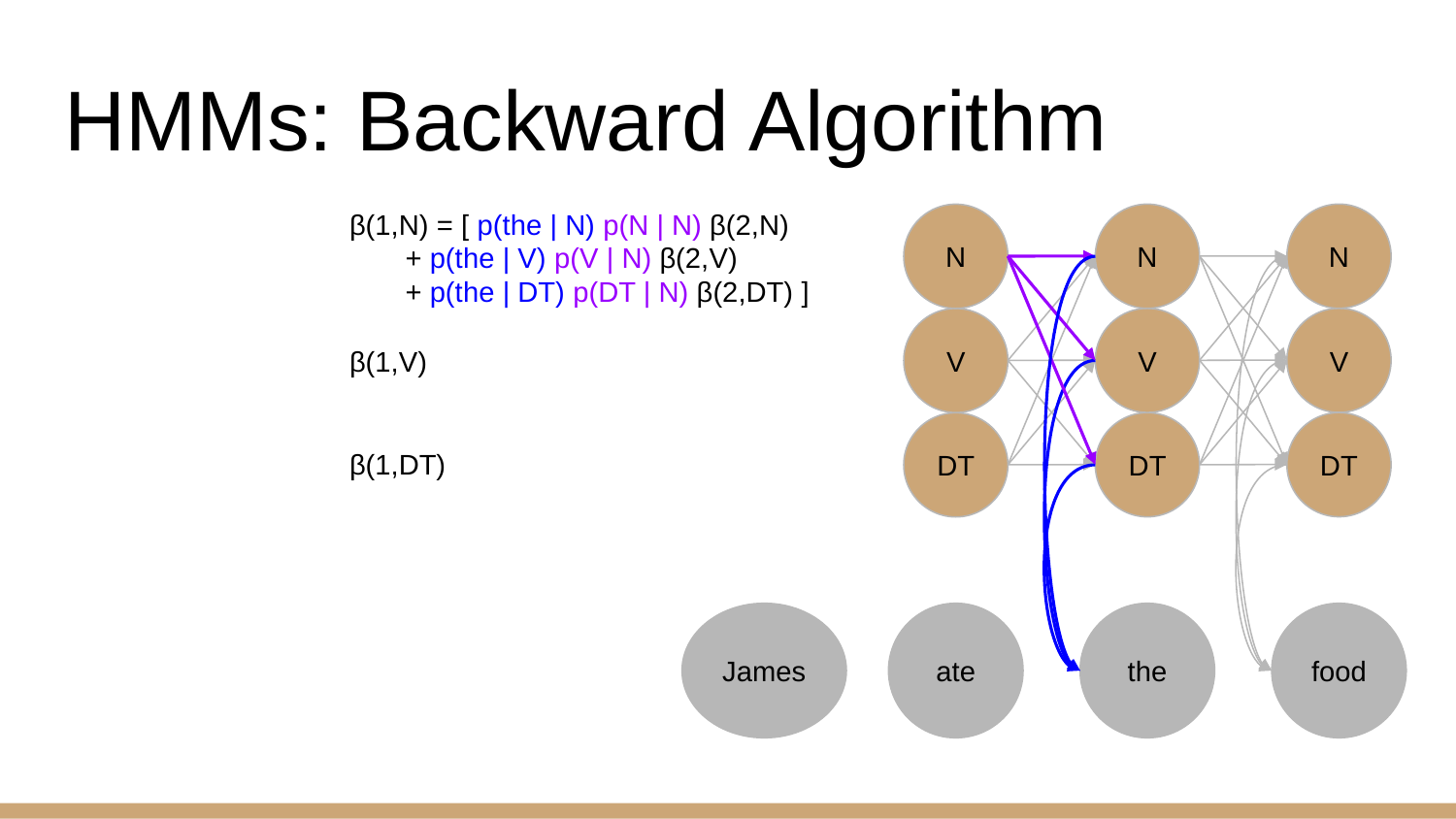

# HMMs: Backward Algorithm
N
N
N
β(1,N) = [ p(the | N) p(N | N) β(2,N)
       + p(the | V) p(V | N) β(2,V)
       + p(the | DT) p(DT | N) β(2,DT) ]
V
V
V
β(1,V)
β(1,DT)
DT
DT
DT
James
ate
the
food